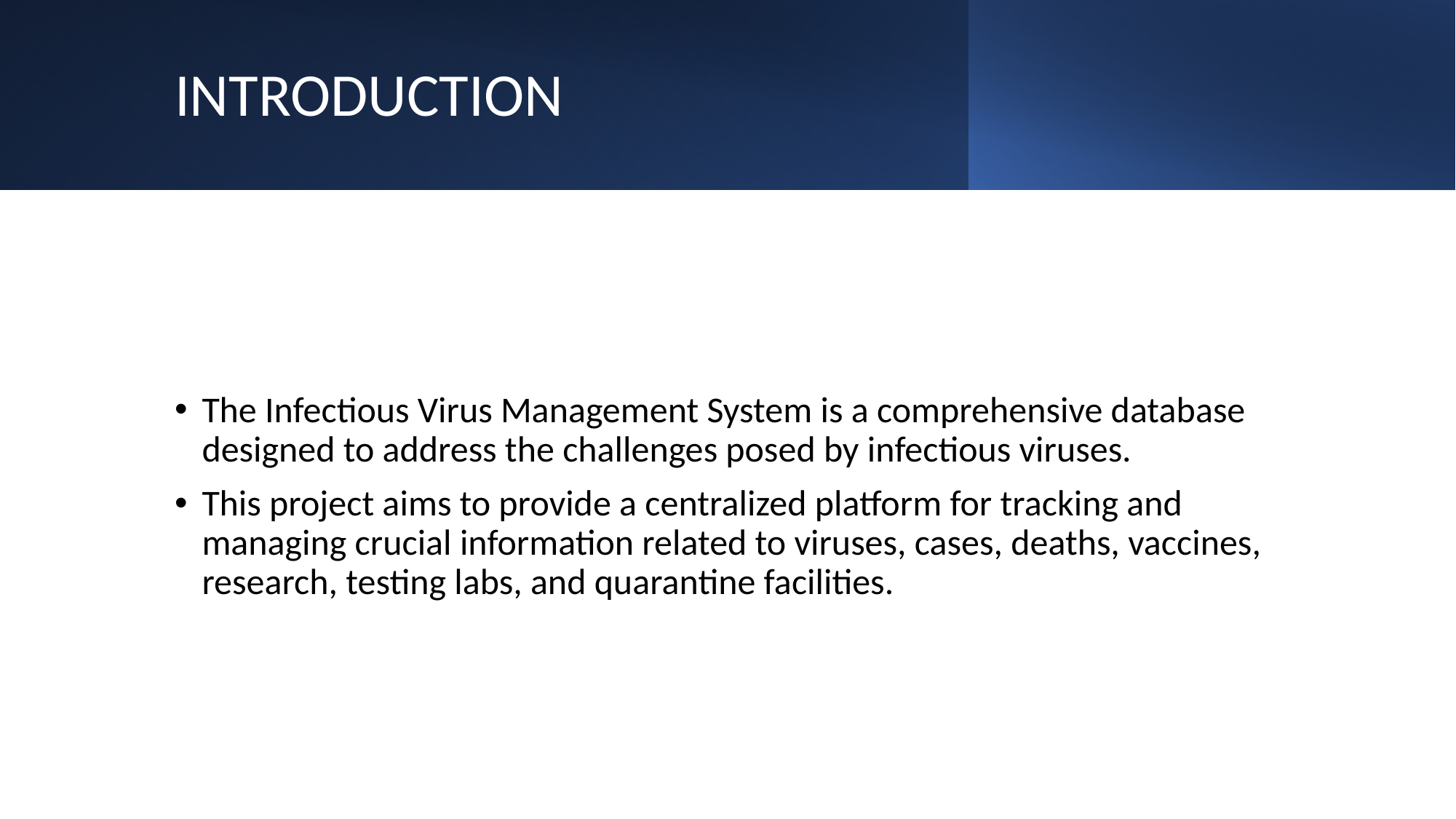

# INTRODUCTION
The Infectious Virus Management System is a comprehensive database designed to address the challenges posed by infectious viruses.
This project aims to provide a centralized platform for tracking and managing crucial information related to viruses, cases, deaths, vaccines, research, testing labs, and quarantine facilities.